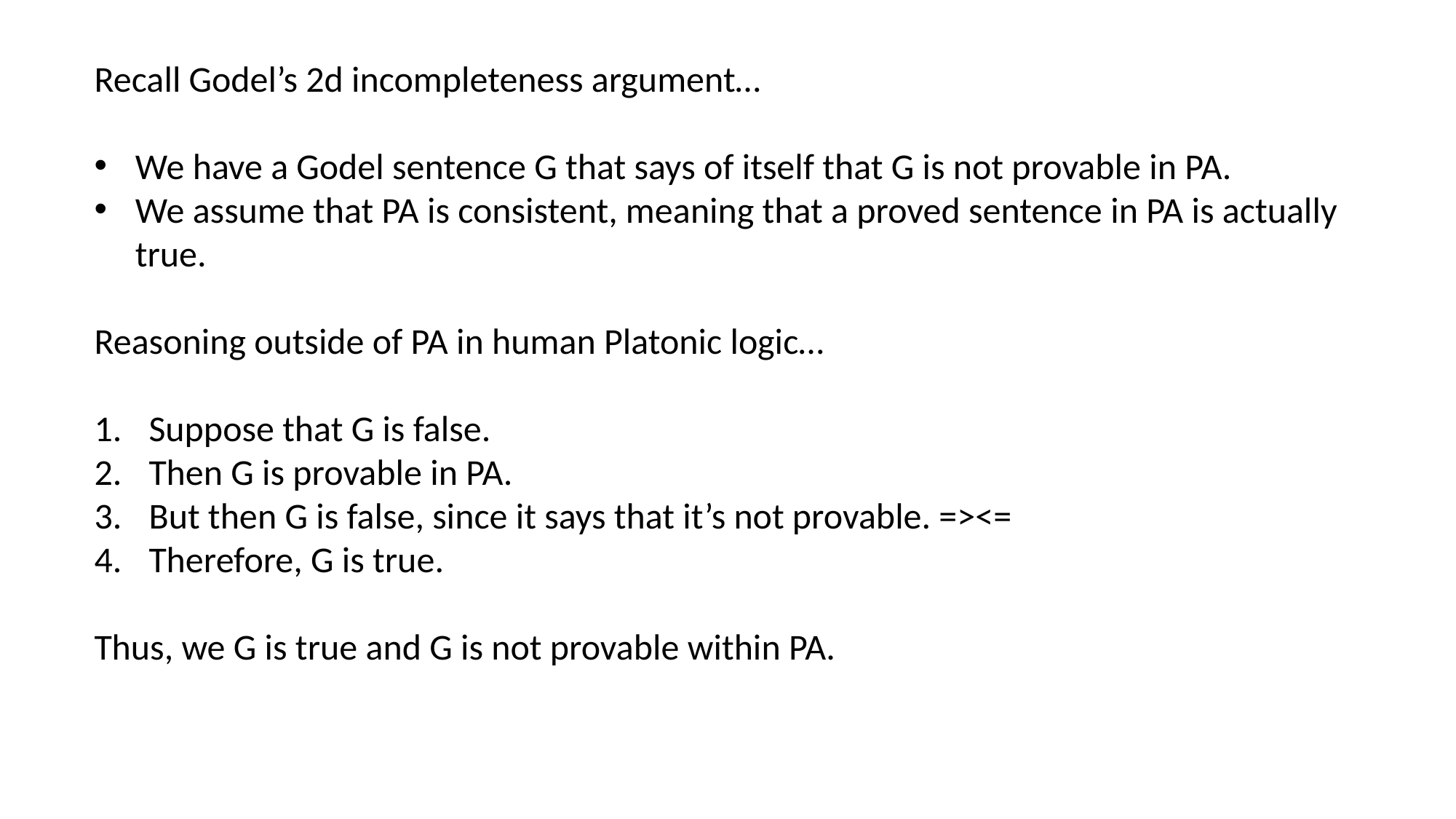

Recall Godel’s 2d incompleteness argument…

We have a Godel sentence G that says of itself that G is not provable in PA.
We assume that PA is consistent, meaning that a proved sentence in PA is actually true.

Reasoning outside of PA in human Platonic logic…

Suppose that G is false.
Then G is provable in PA.
But then G is false, since it says that it’s not provable. =><=
Therefore, G is true.

Thus, we G is true and G is not provable within PA.